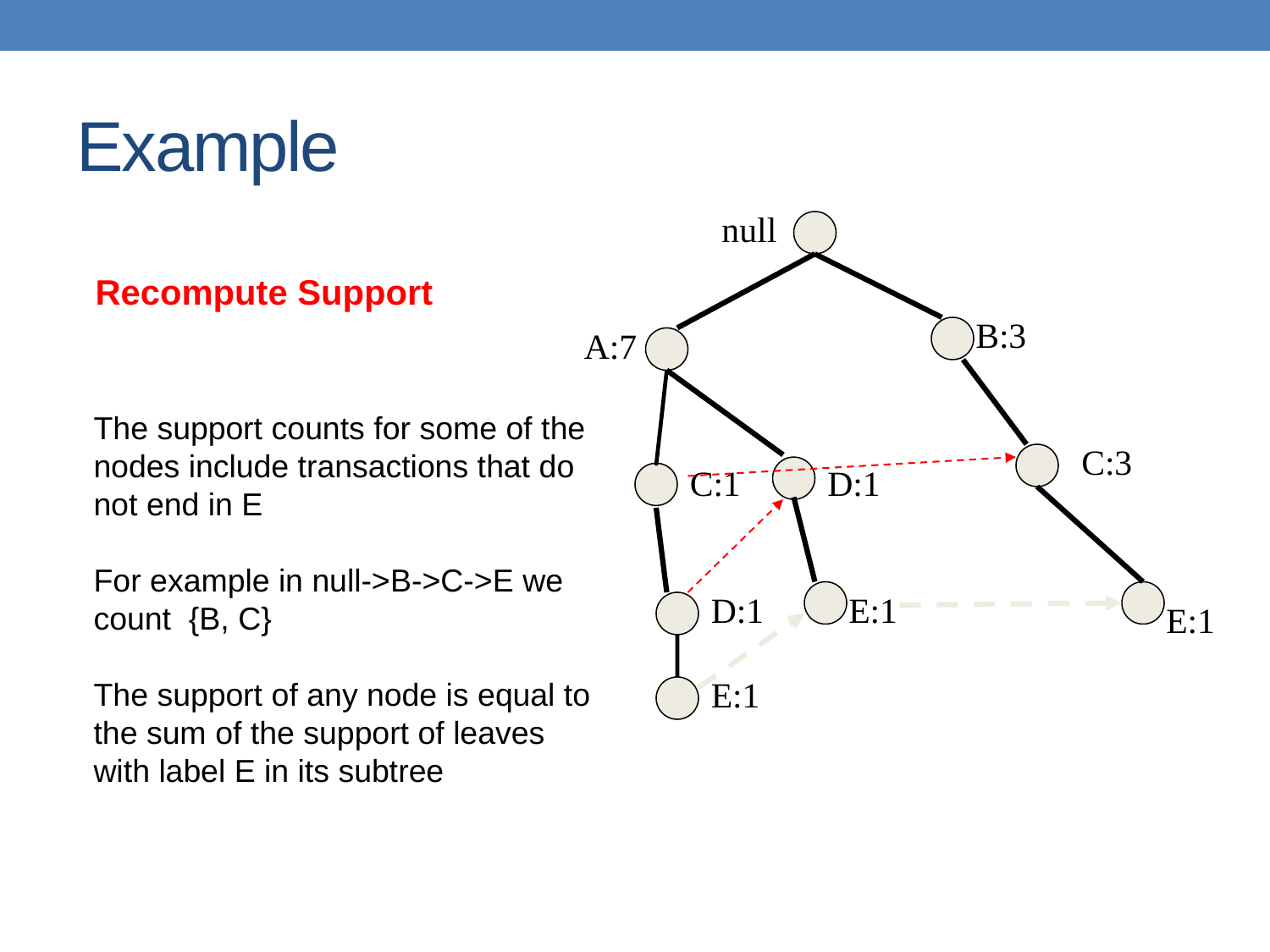

# Example
null

Recompute Support
B:3
A:7

The support counts for some of the nodes include transactions that do not end in E

For example in null->B->C->E we count  {B, C}

The support of any node is equal to the sum of the support of leaves with label E in its subtree
C:3

C:1
D:1

D:1

E:1

E:1

E:1